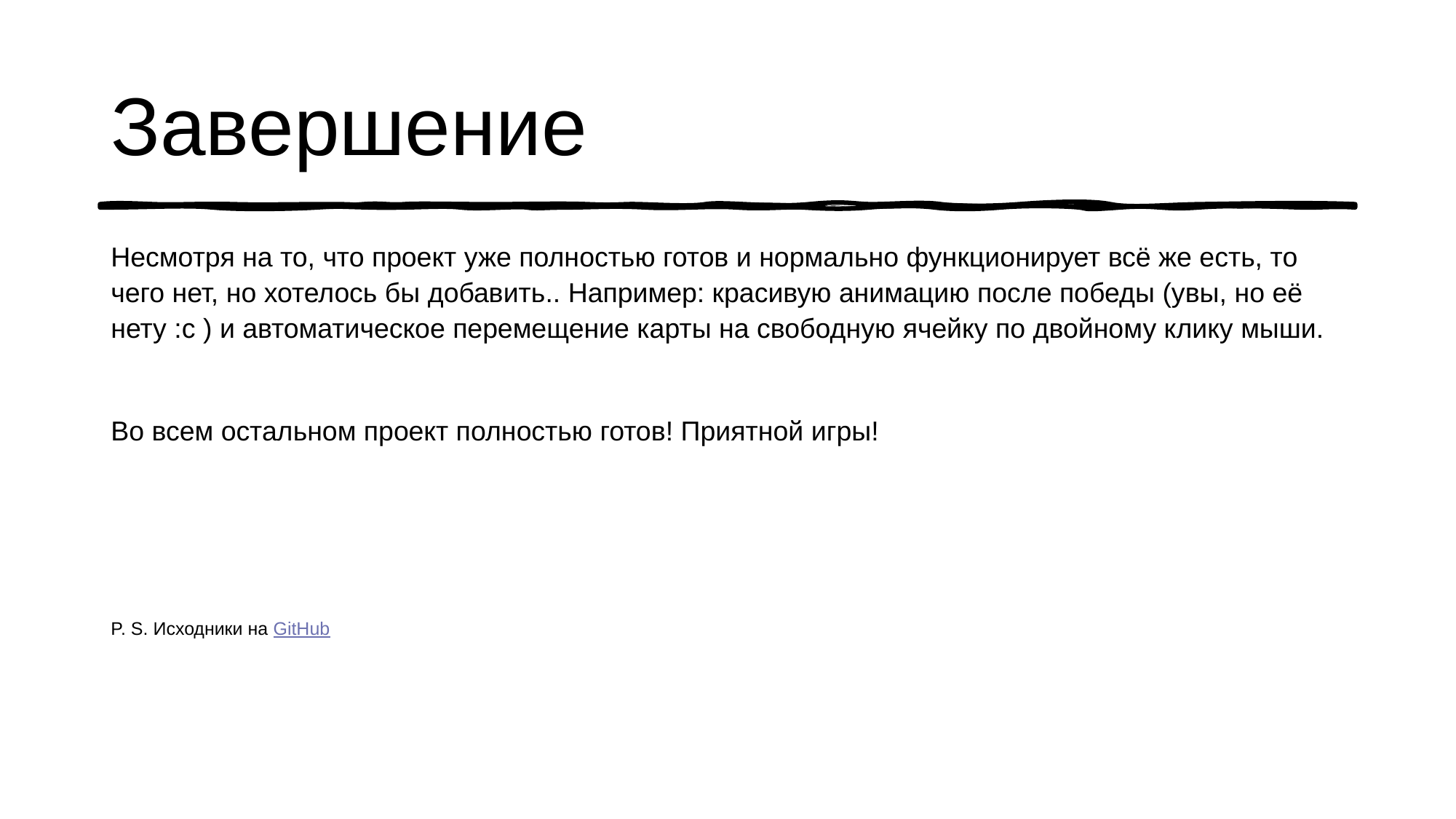

# Завершение
Несмотря на то, что проект уже полностью готов и нормально функционирует всё же есть, то чего нет, но хотелось бы добавить.. Например: красивую анимацию после победы (увы, но её нету :с ) и автоматическое перемещение карты на свободную ячейку по двойному клику мыши.

Во всем остальном проект полностью готов! Приятной игры!

P. S. Исходники на GitHub